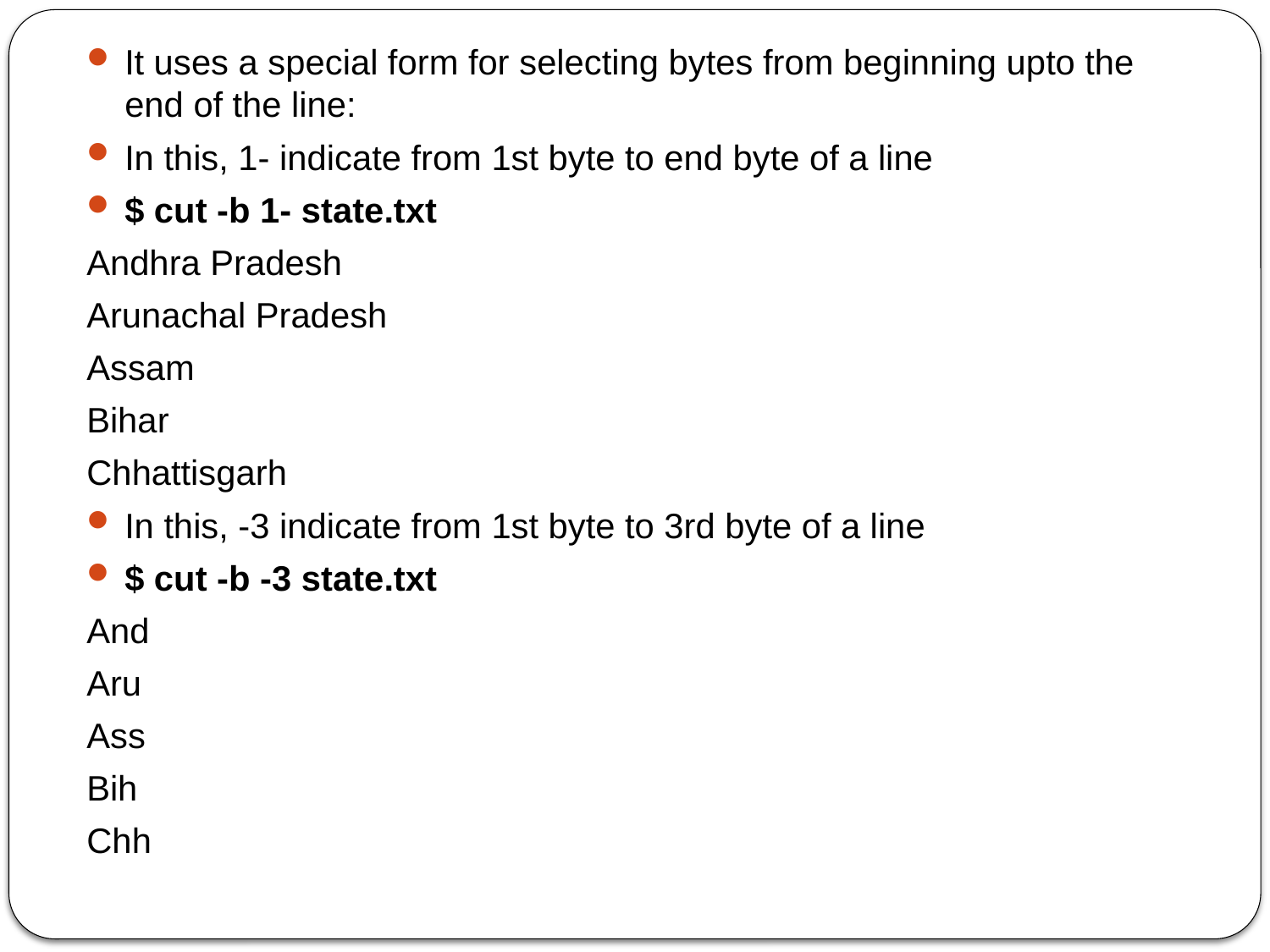

It uses a special form for selecting bytes from beginning upto the end of the line:
In this, 1- indicate from 1st byte to end byte of a line
$ cut -b 1- state.txt
Andhra Pradesh
Arunachal Pradesh
Assam
Bihar
Chhattisgarh
In this, -3 indicate from 1st byte to 3rd byte of a line
$ cut -b -3 state.txt
And
Aru
Ass
Bih
Chh

#